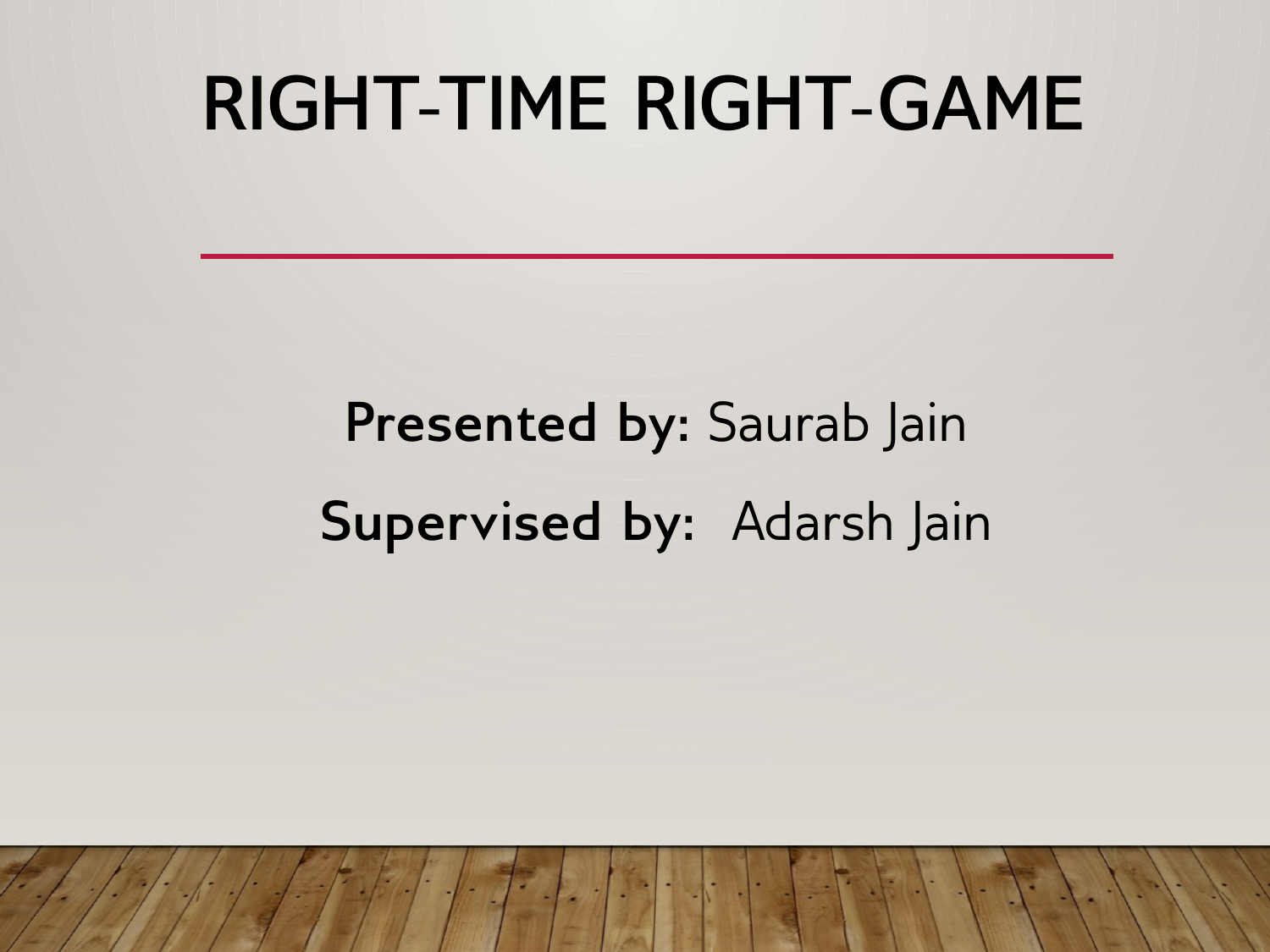

# Right-Time Right-Game

Presented by: Saurab Jain
Supervised by:  Adarsh Jain